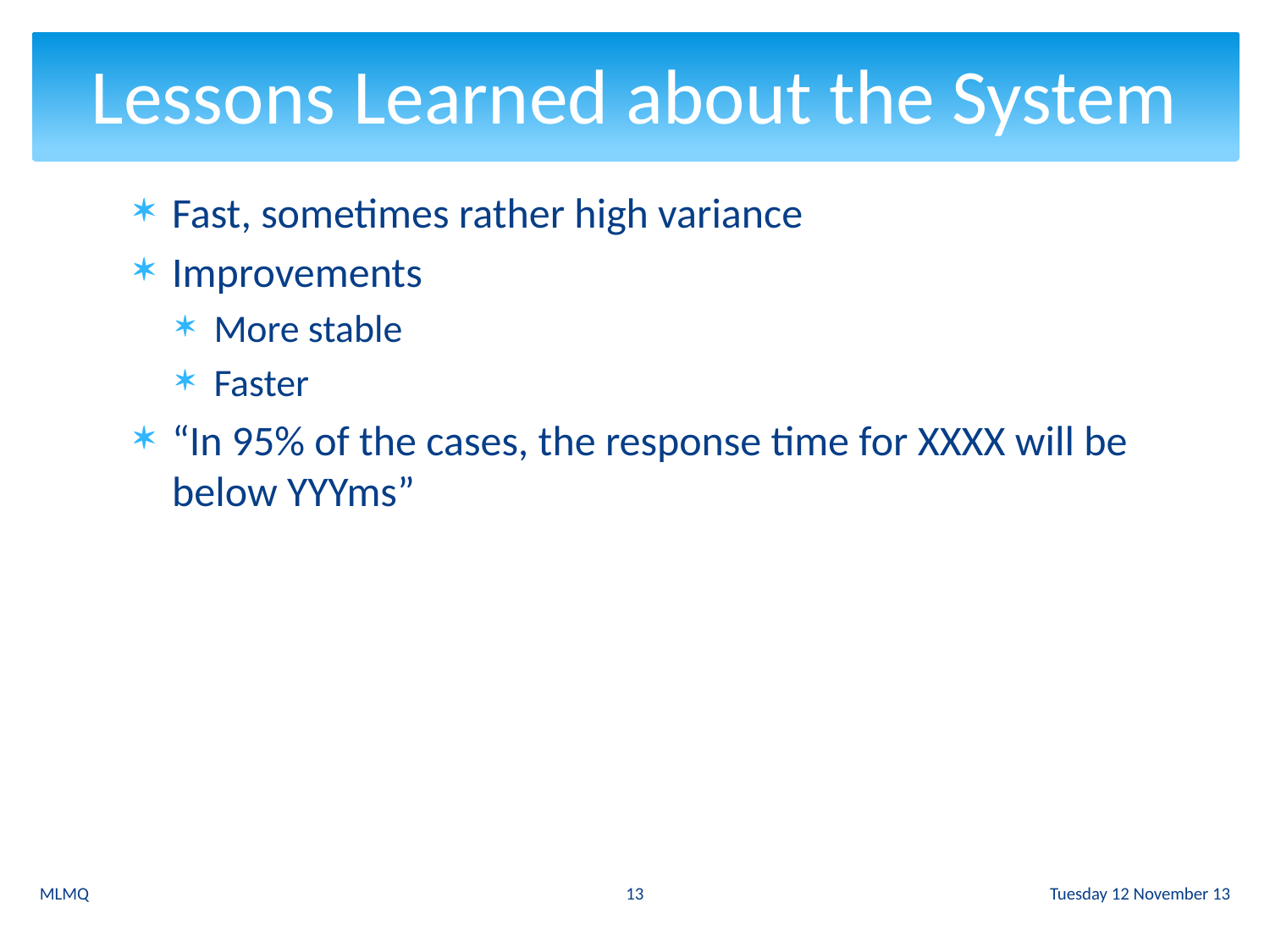

# Lessons Learned about the System
Fast, sometimes rather high variance
Improvements
More stable
Faster
“In 95% of the cases, the response time for XXXX will be below YYYms”
13
MLMQ
Tuesday 12 November 13